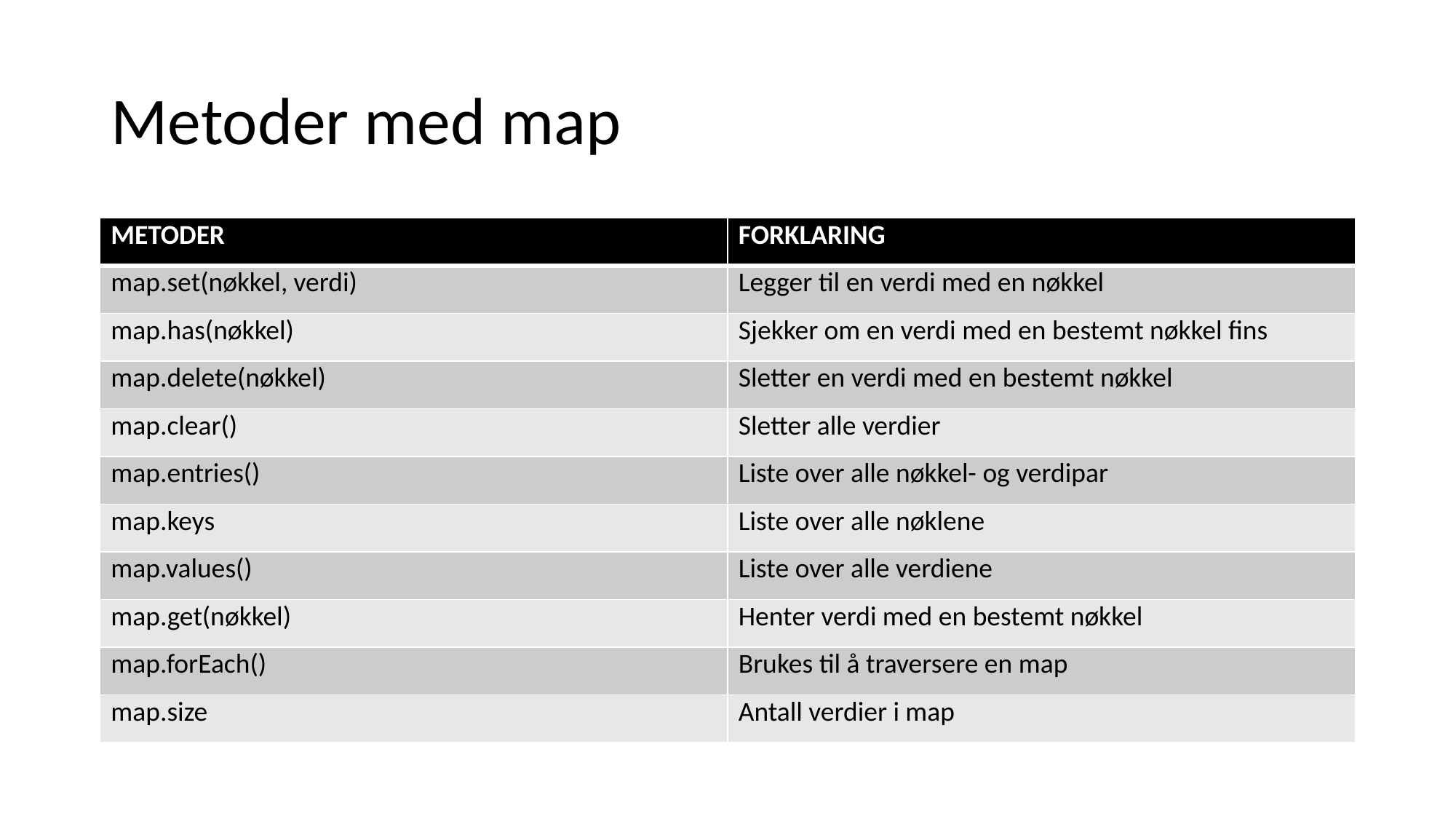

# Metoder med map
| METODER | FORKLARING |
| --- | --- |
| map.set(nøkkel, verdi) | Legger til en verdi med en nøkkel |
| map.has(nøkkel) | Sjekker om en verdi med en bestemt nøkkel fins |
| map.delete(nøkkel) | Sletter en verdi med en bestemt nøkkel |
| map.clear() | Sletter alle verdier |
| map.entries() | Liste over alle nøkkel- og verdipar |
| map.keys | Liste over alle nøklene |
| map.values() | Liste over alle verdiene |
| map.get(nøkkel) | Henter verdi med en bestemt nøkkel |
| map.forEach() | Brukes til å traversere en map |
| map.size | Antall verdier i map |